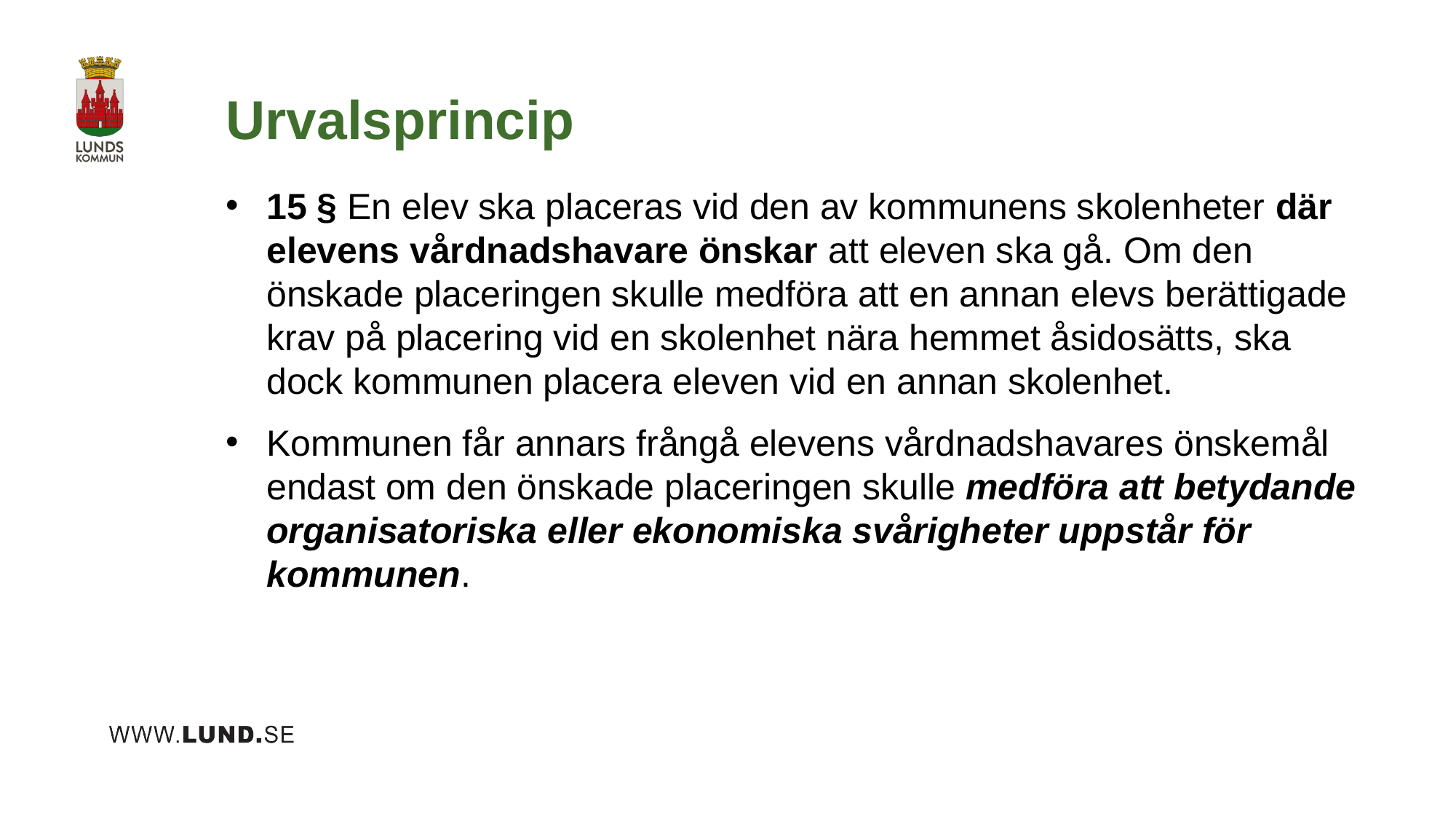

# Urvalsprincip
15 § En elev ska placeras vid den av kommunens skolenheter där elevens vårdnadshavare önskar att eleven ska gå. Om den önskade placeringen skulle medföra att en annan elevs berättigade krav på placering vid en skolenhet nära hemmet åsidosätts, ska dock kommunen placera eleven vid en annan skolenhet.
Kommunen får annars frångå elevens vårdnadshavares önskemål endast om den önskade placeringen skulle medföra att betydande organisatoriska eller ekonomiska svårigheter uppstår för kommunen.